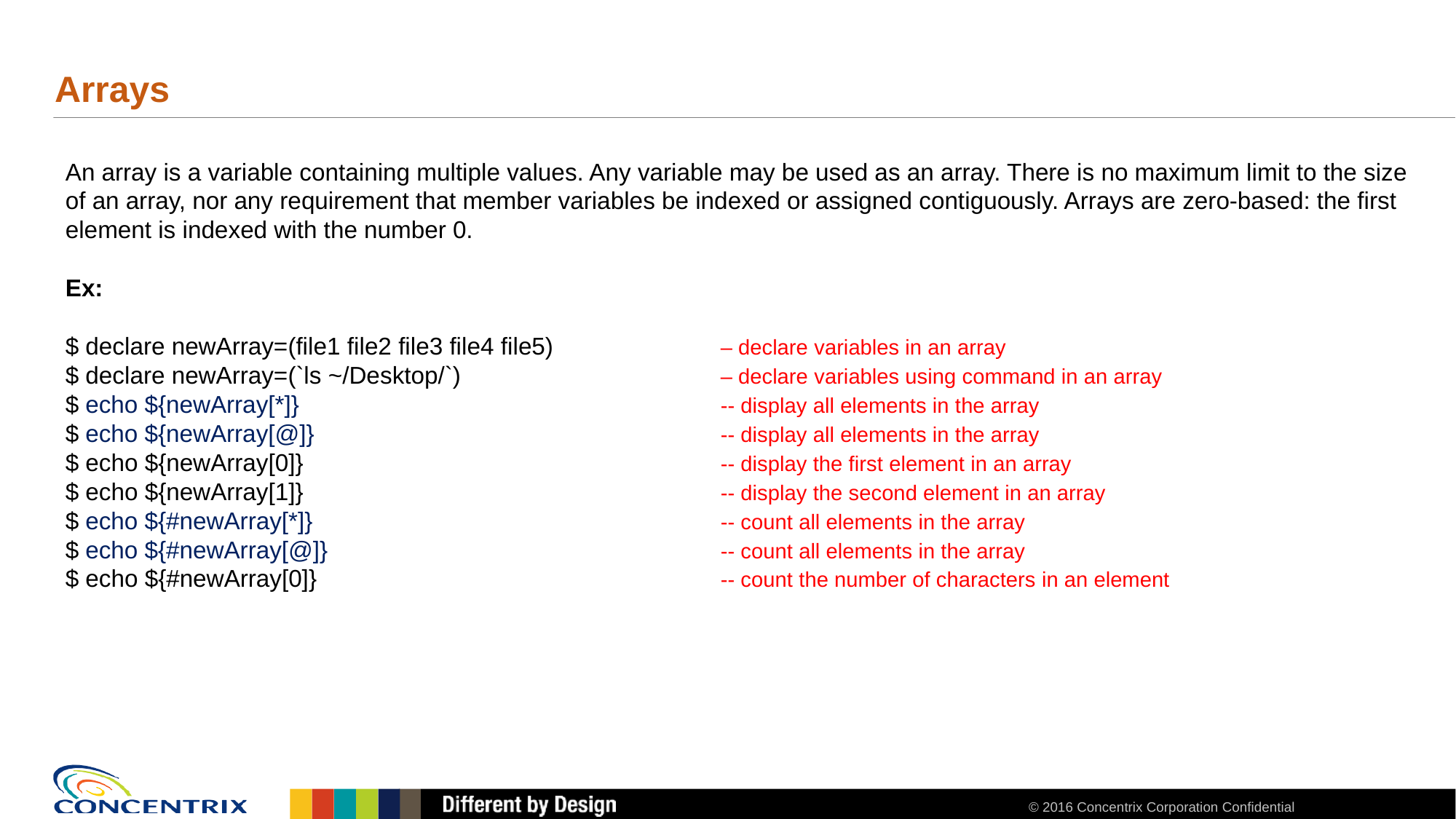

# Arrays
An array is a variable containing multiple values. Any variable may be used as an array. There is no maximum limit to the size of an array, nor any requirement that member variables be indexed or assigned contiguously. Arrays are zero-based: the first element is indexed with the number 0.

Ex:

$ declare newArray=(file1 file2 file3 file4 file5)		– declare variables in an array
$ declare newArray=(`ls ~/Desktop/`)			– declare variables using command in an array
$ echo ${newArray[*]}				-- display all elements in the array
$ echo ${newArray[@]}				-- display all elements in the array
$ echo ${newArray[0]}				-- display the first element in an array
$ echo ${newArray[1]}				-- display the second element in an array
$ echo ${#newArray[*]}				-- count all elements in the array
$ echo ${#newArray[@]}				-- count all elements in the array
$ echo ${#newArray[0]}				-- count the number of characters in an element